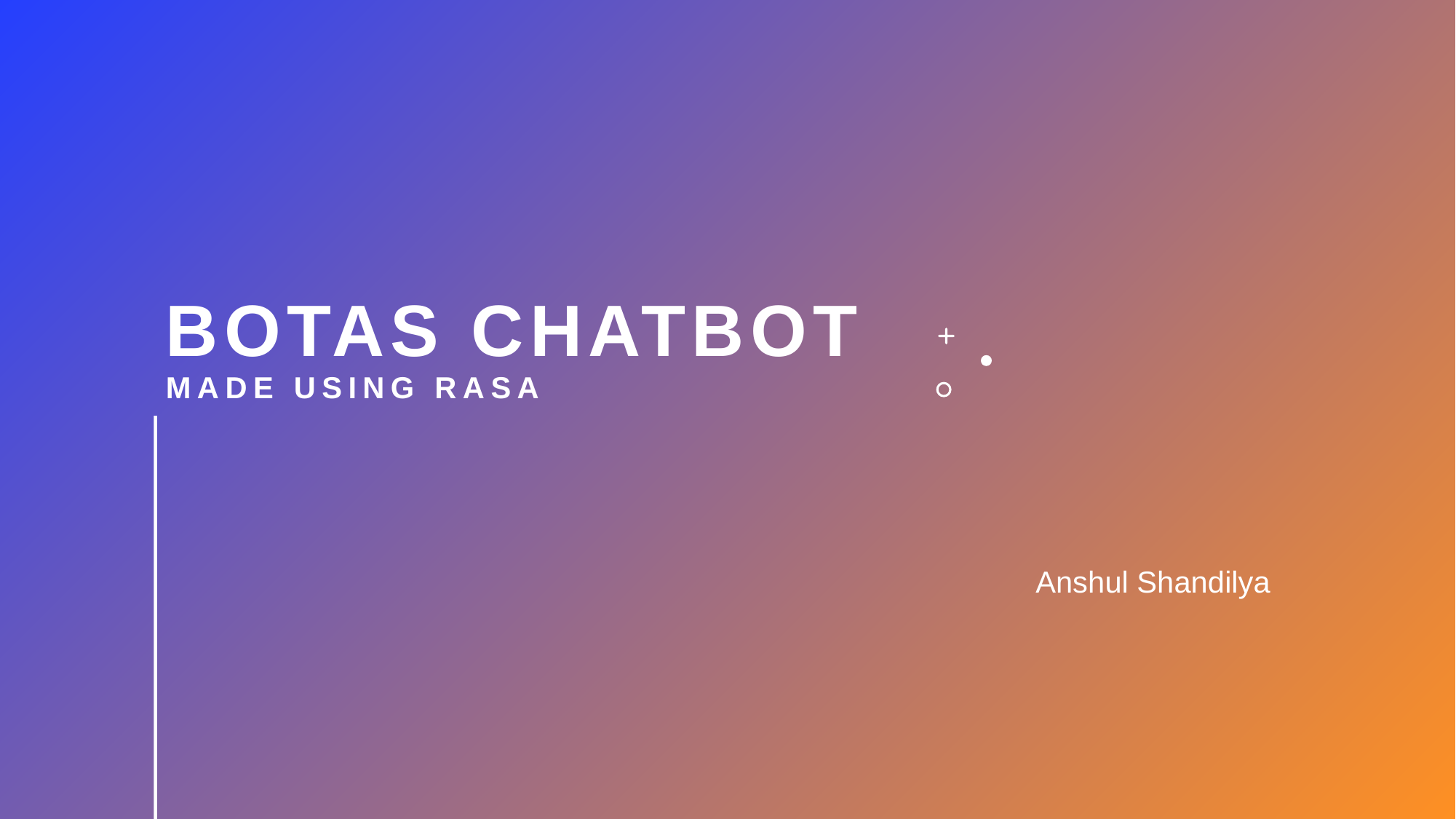

# BOTas ChatBOT made using RASA
Anshul Shandilya